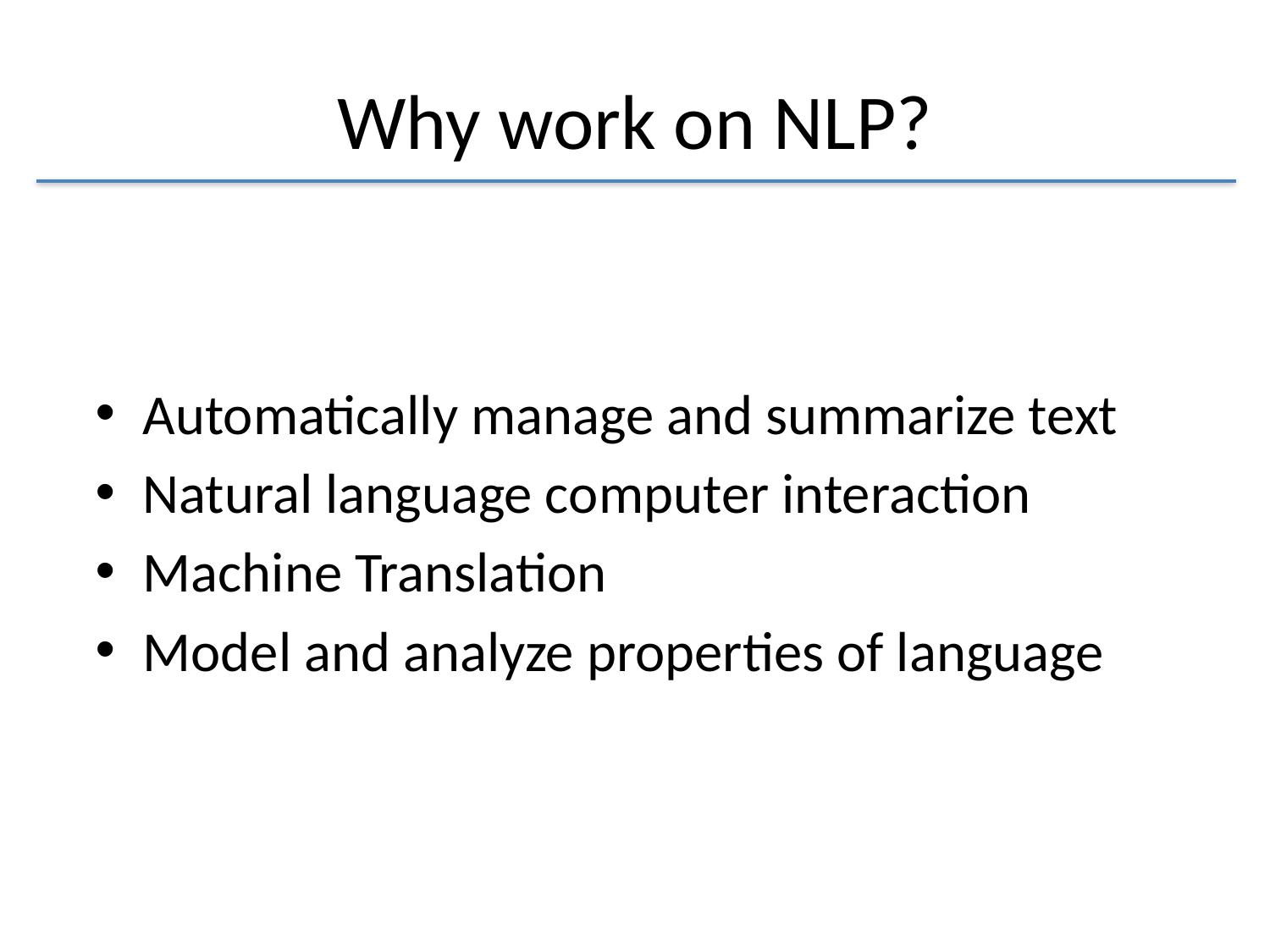

# Why work on NLP?
Automatically manage and summarize text
Natural language computer interaction
Machine Translation
Model and analyze properties of language